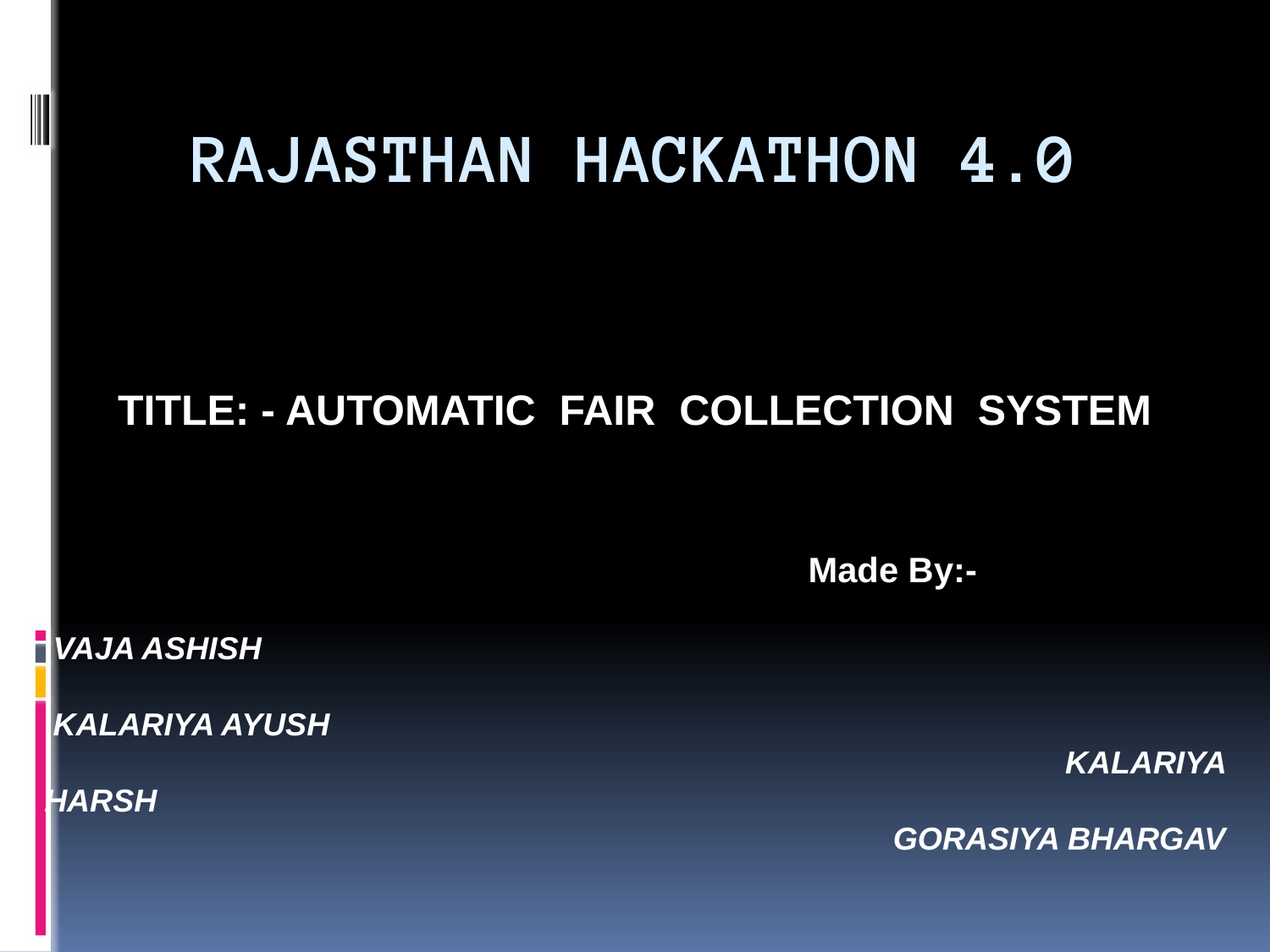

# RAJASTHAN HACKATHON 4.0

TITLE: - AUTOMATIC  FAIR  COLLECTION  SYSTEM

                                                          Made By:-
                                                                                                                                      VAJA ASHISH
                                                                                                                                      KALARIYA AYUSH
						                   KALARIYA HARSH
GORASIYA BHARGAV